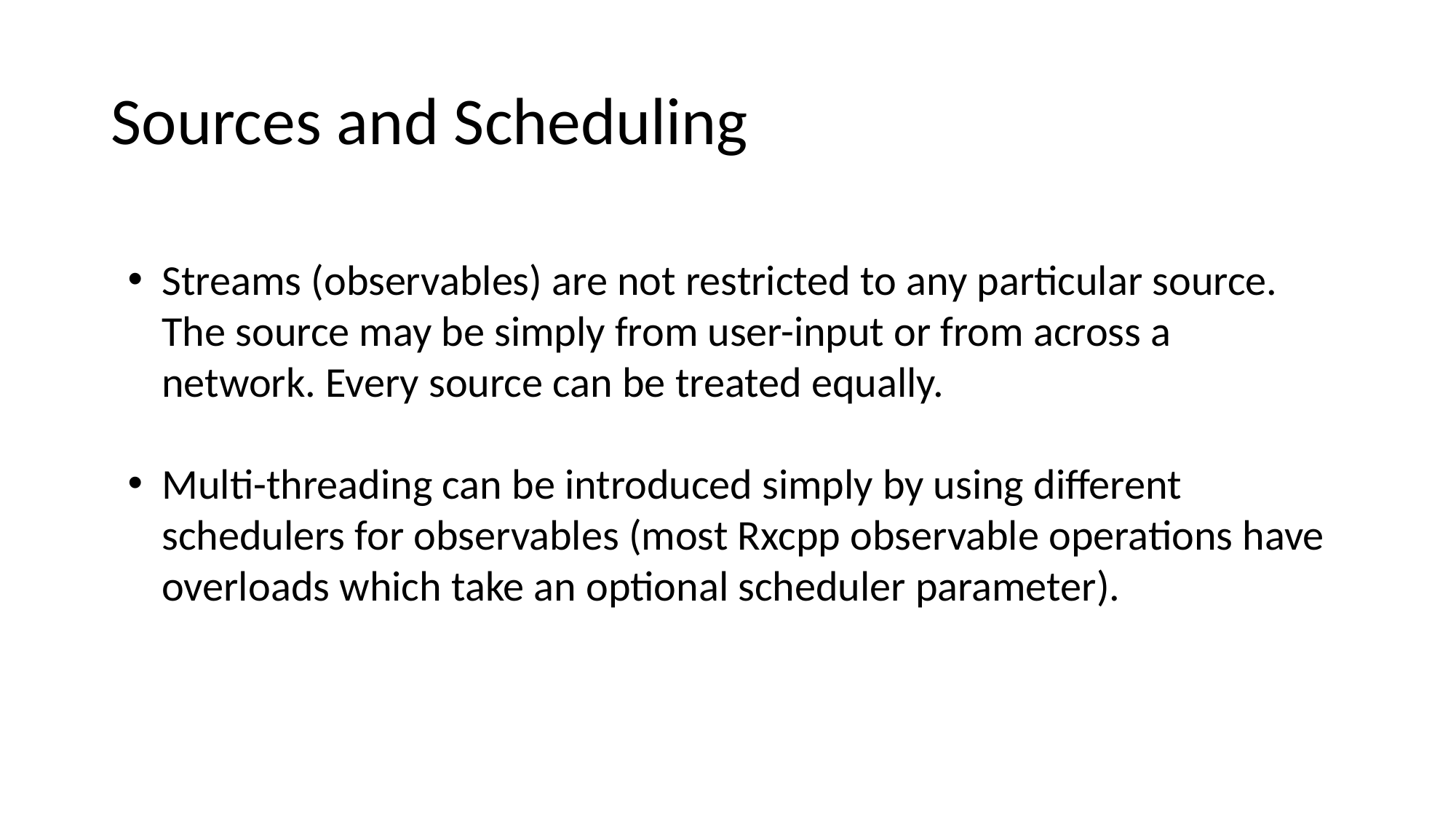

# Sources and Scheduling
Streams (observables) are not restricted to any particular source. The source may be simply from user-input or from across a network. Every source can be treated equally.

Multi-threading can be introduced simply by using different schedulers for observables (most Rxcpp observable operations have overloads which take an optional scheduler parameter).